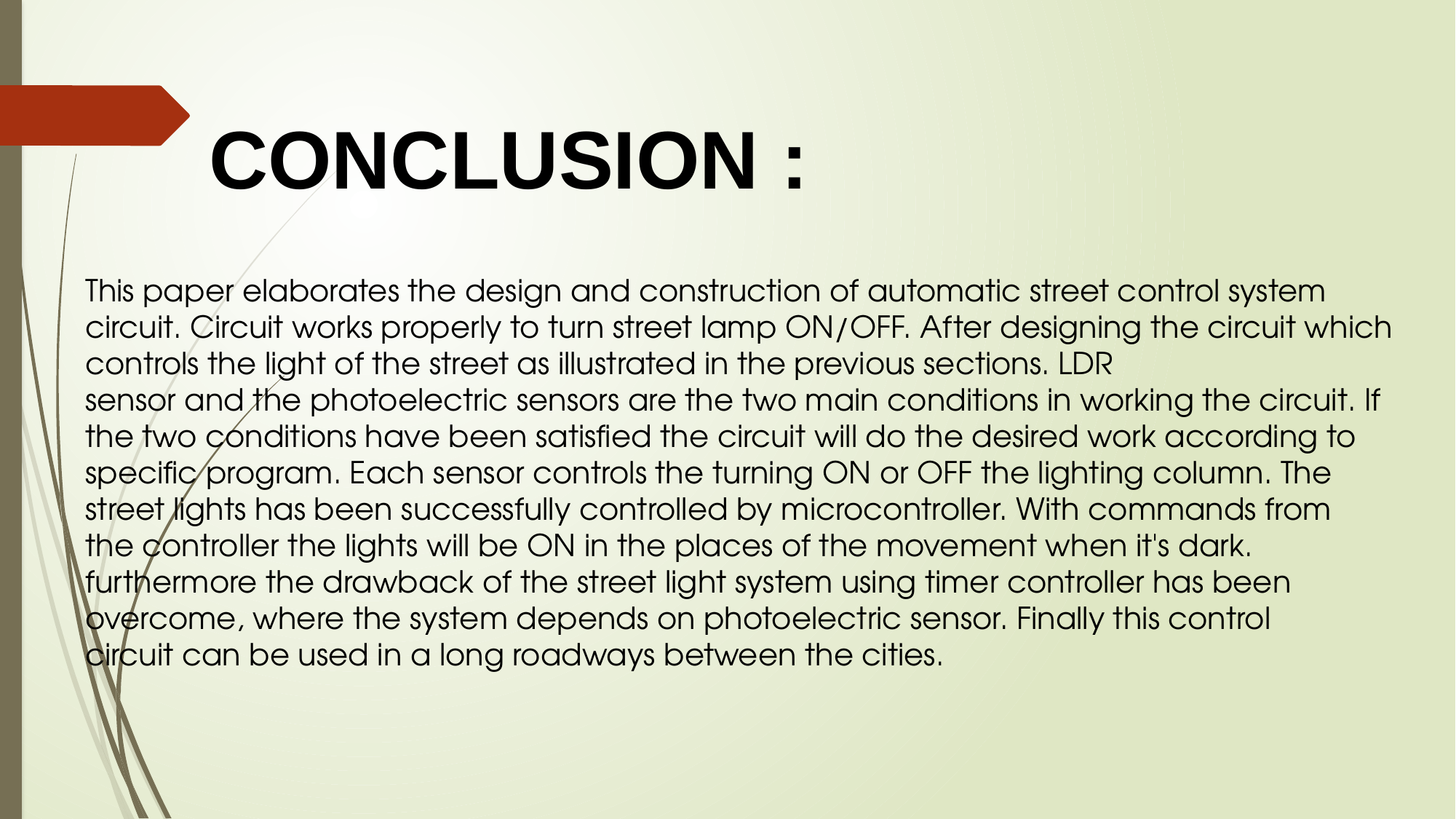

# CONCLUSION :
This paper elaborates the design and construction of automatic street control system circuit. Circuit works properly to turn street lamp ON/OFF. After designing the circuit which controls the light of the street as illustrated in the previous sections. LDR
sensor and the photoelectric sensors are the two main conditions in working the circuit. If the two conditions have been satisfied the circuit will do the desired work according to specific program. Each sensor controls the turning ON or OFF the lighting column. The street lights has been successfully controlled by microcontroller. With commands from
the controller the lights will be ON in the places of the movement when it's dark. furthermore the drawback of the street light system using timer controller has been overcome, where the system depends on photoelectric sensor. Finally this control
circuit can be used in a long roadways between the cities.